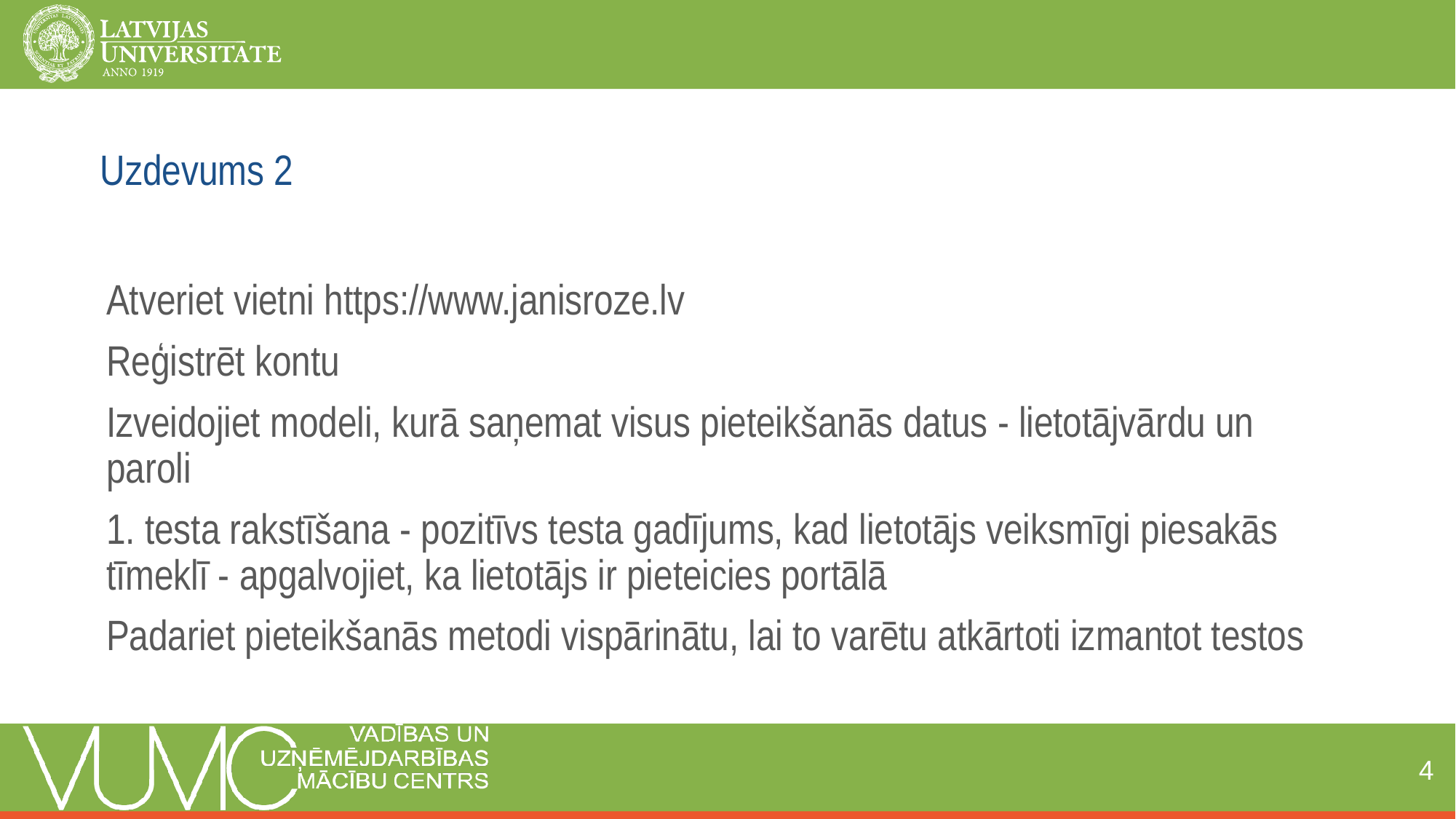

# Uzdevums 2
Atveriet vietni https://www.janisroze.lv
Reģistrēt kontu
Izveidojiet modeli, kurā saņemat visus pieteikšanās datus - lietotājvārdu un paroli
1. testa rakstīšana - pozitīvs testa gadījums, kad lietotājs veiksmīgi piesakās tīmeklī - apgalvojiet, ka lietotājs ir pieteicies portālā
Padariet pieteikšanās metodi vispārinātu, lai to varētu atkārtoti izmantot testos
4